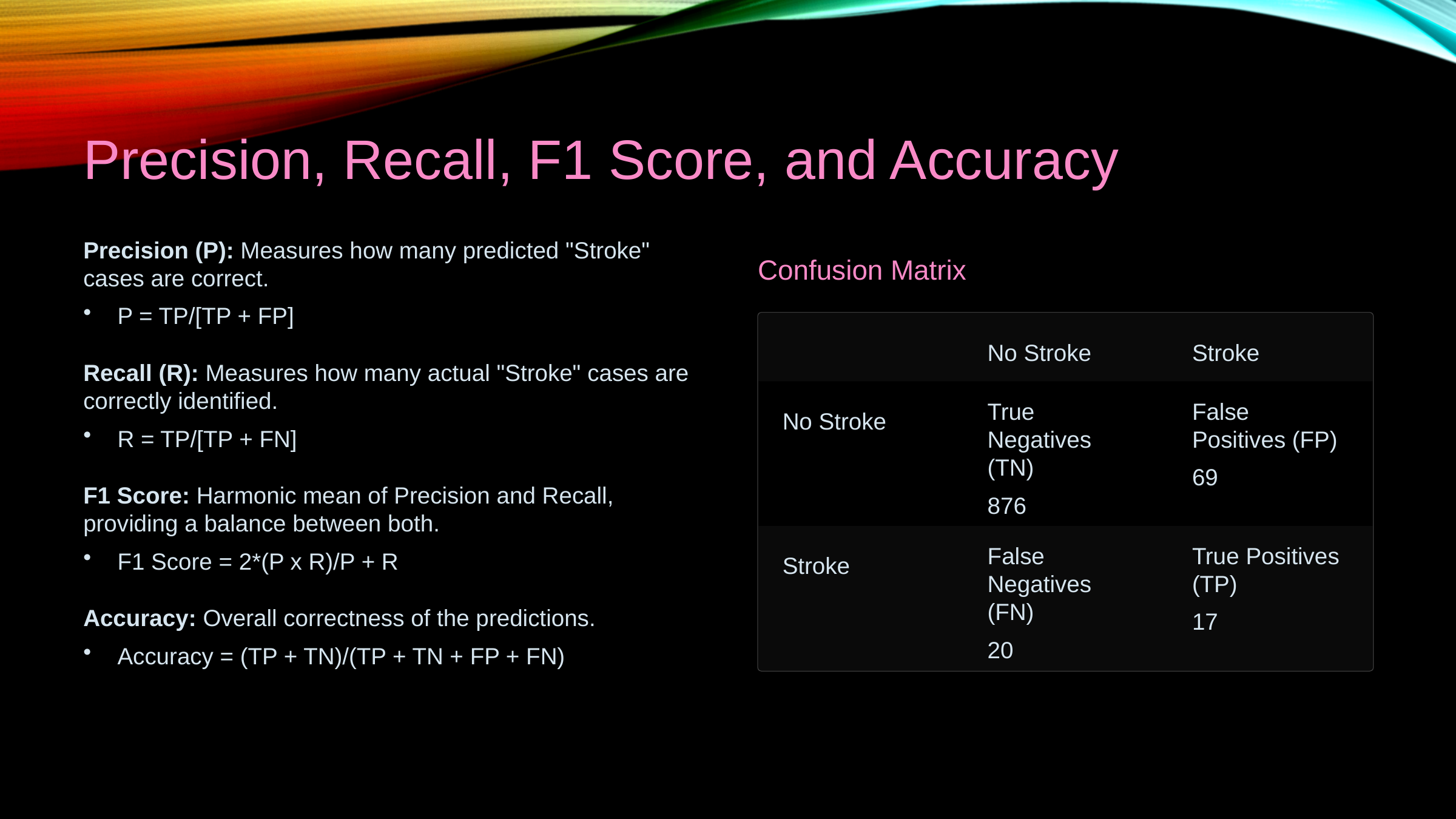

Precision, Recall, F1 Score, and Accuracy
Precision (P): Measures how many predicted "Stroke" cases are correct.
P = TP/[TP + FP]
Confusion Matrix

No Stroke
Stroke
Recall (R): Measures how many actual "Stroke" cases are correctly identified.
R = TP/[TP + FN]

No Stroke
True Negatives (TN)
876
False Positives (FP)
69
F1 Score: Harmonic mean of Precision and Recall, providing a balance between both.
F1 Score = 2*(P x R)/P + R

Stroke
False Negatives (FN)
20
True Positives (TP)
17
Accuracy: Overall correctness of the predictions.
Accuracy = (TP + TN)/(TP + TN + FP + FN)